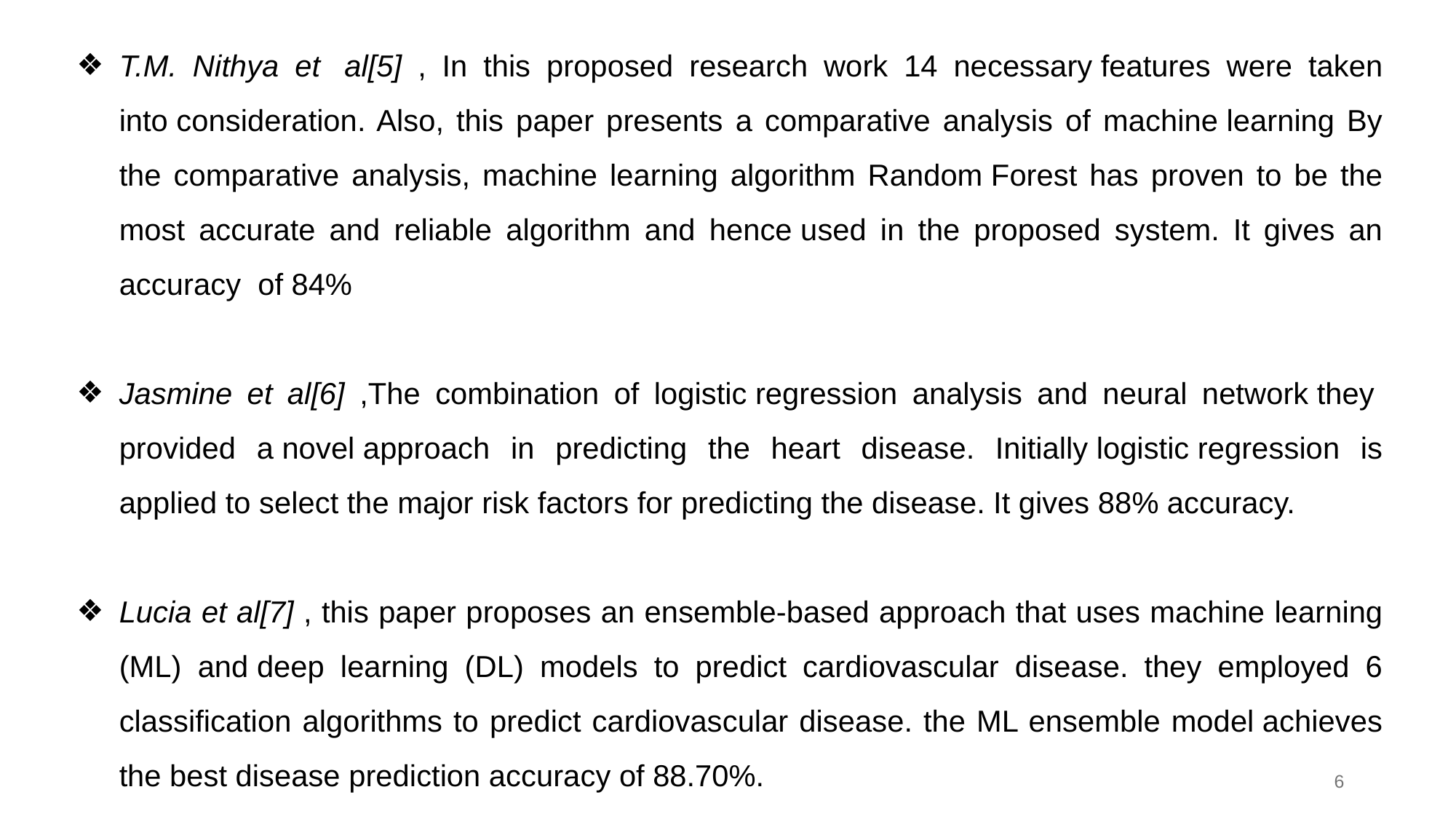

T.M. Nithya et  al[5] , In this proposed research work 14 necessary features were taken into consideration. Also, this paper presents a comparative analysis of machine learning By the comparative analysis, machine learning algorithm Random Forest has proven to be the most accurate and reliable algorithm and hence used in the proposed system. It gives an accuracy  of 84%

Jasmine et al[6] ,The combination of logistic regression analysis and neural network they  provided a novel approach in predicting the heart disease. Initially logistic regression is applied to select the major risk factors for predicting the disease. It gives 88% accuracy.

Lucia et al[7] , this paper proposes an ensemble-based approach that uses machine learning (ML) and deep learning (DL) models to predict cardiovascular disease. they employed 6 classification algorithms to predict cardiovascular disease. the ML ensemble model achieves the best disease prediction accuracy of 88.70%.

6